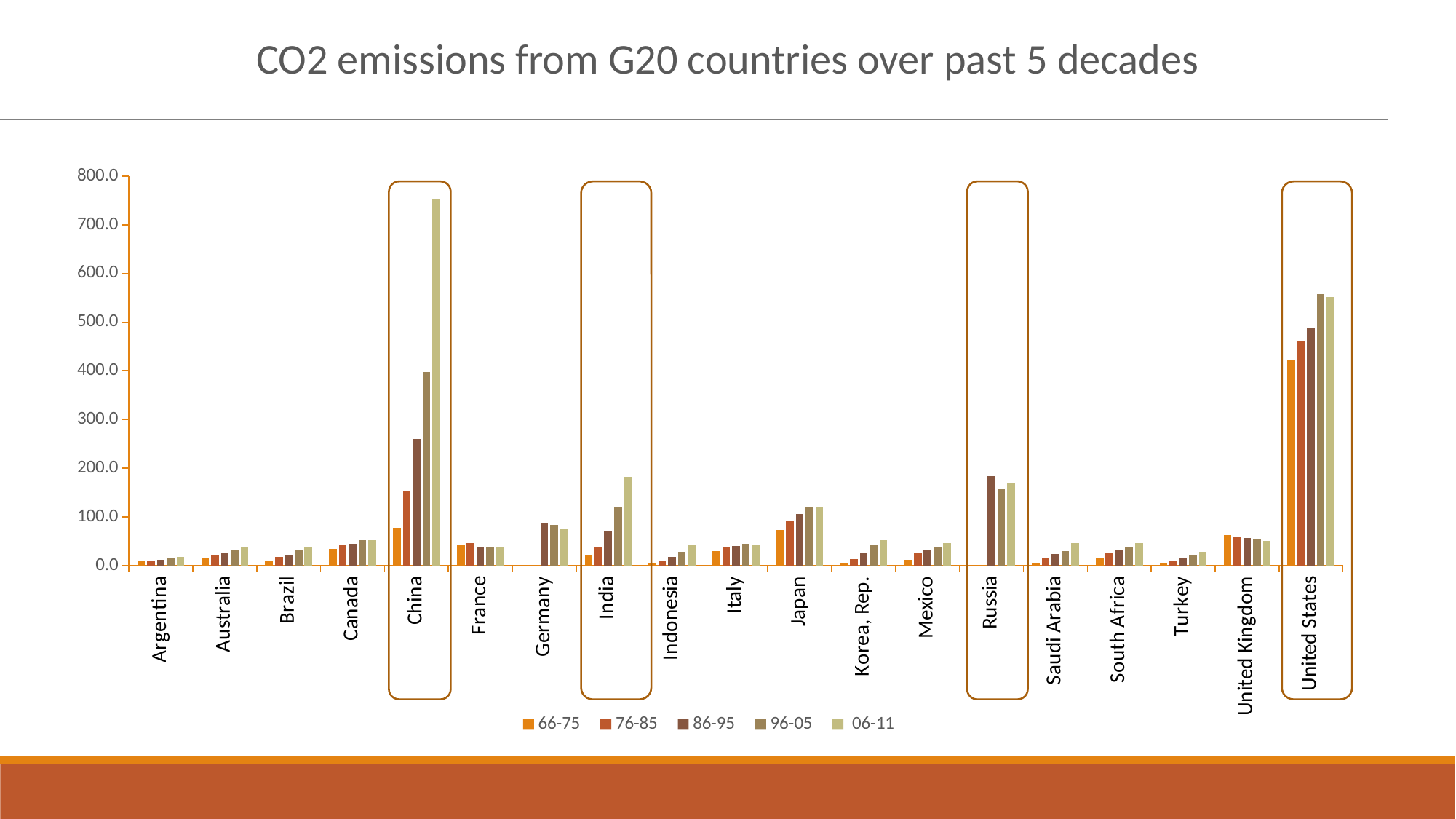

CO2 emissions from G20 countries over past 5 decades

### Chart

| Category | 66-75 | 76-85 | 86-95 | 96-05 |  06-11 |
|---|---|---|---|---|---|
| Argentina | 8.21492341 | 10.40456245 | 11.73307988 | 13.94281408 | 18.254081533333334 |
| Australia | 15.03591011 | 21.57171422 | 26.661033509999996 | 32.75573419 | 36.96024305 |
| Brazil | 10.300786350000001 | 17.31124694 | 22.09965221 | 32.222332370000004 | 38.747844433333334 |
| Canada | 33.96122377 | 42.09844345 | 44.28448883 | 52.463365630000006 | 52.402224516666664 |
| China | 76.84180165000001 | 154.10978204 | 260.55204772999997 | 397.65347703 | 753.5068332833333 |
| France | 43.619038339999996 | 46.47258773 | 37.051147979999996 | 37.71560838 | 36.34974866666667 |
| Germany | None | None | 88.58525914 | 83.80510462 | 76.16407893333333 |
| India | 20.49464298 | 37.2116159 | 71.68005911 | 119.21328992000001 | 181.66256883333332 |
| Indonesia | 3.8144500700000004 | 9.720153569999999 | 17.050706589999997 | 28.45632337 | 43.11872508333334 |
| Italy | 29.61516871 | 37.22008667 | 40.60571776 | 45.0769642 | 43.0692817 |
| Japan | 72.47583478 | 92.20367139 | 106.18759254000001 | 121.36097848 | 119.09988183333334 |
| Korea, Rep. | 5.4827883900000005 | 13.553011979999999 | 26.6638571 | 43.73311871 | 52.31543885 |
| Mexico | 12.03953107 | 25.42899485 | 32.47099164 | 38.80327725 | 45.68061351666667 |
| Russia | None | None | 183.96220565 | 156.74353144999998 | 169.63059178333333 |
| Saudi Arabia | 5.490342409999999 | 14.65402873 | 24.32218424 | 29.504351970000002 | 46.37942148333333 |
| South Africa | 15.69134969 | 25.13039104 | 33.16420132 | 37.496651809999996 | 45.70872718333334 |
| Turkey | 4.7074379099999994 | 8.43809703 | 14.47962621 | 20.818512419999998 | 28.803918300000003 |
| United Kingdom | 62.906064879999995 | 57.77200819 | 56.01870548 | 53.75777996 | 50.08125798333334 |
| United States | 421.393305 | 460.23435235 | 488.57905224 | 557.47083456 | 551.83051185 |